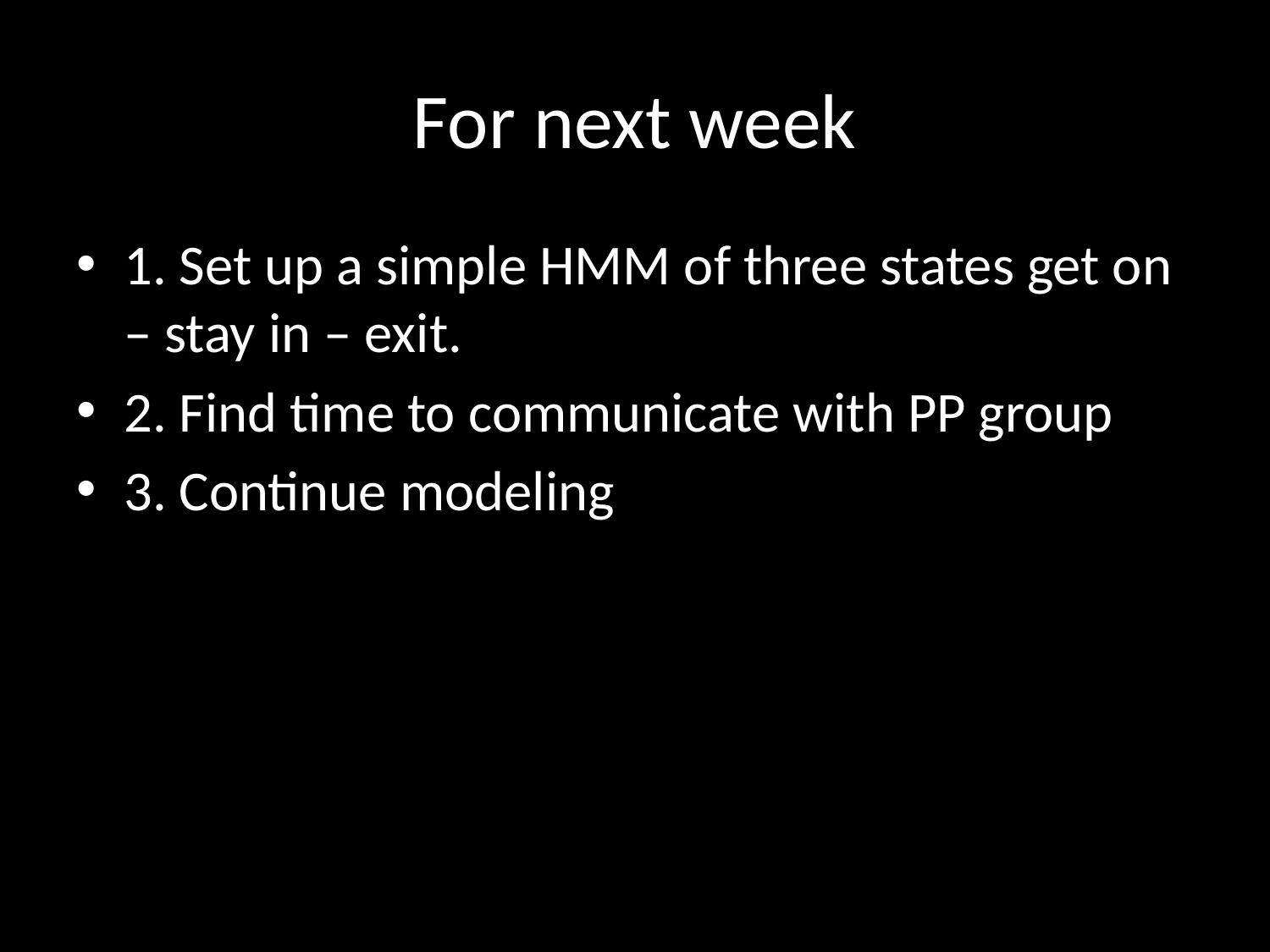

# For next week
1. Set up a simple HMM of three states get on – stay in – exit.
2. Find time to communicate with PP group
3. Continue modeling